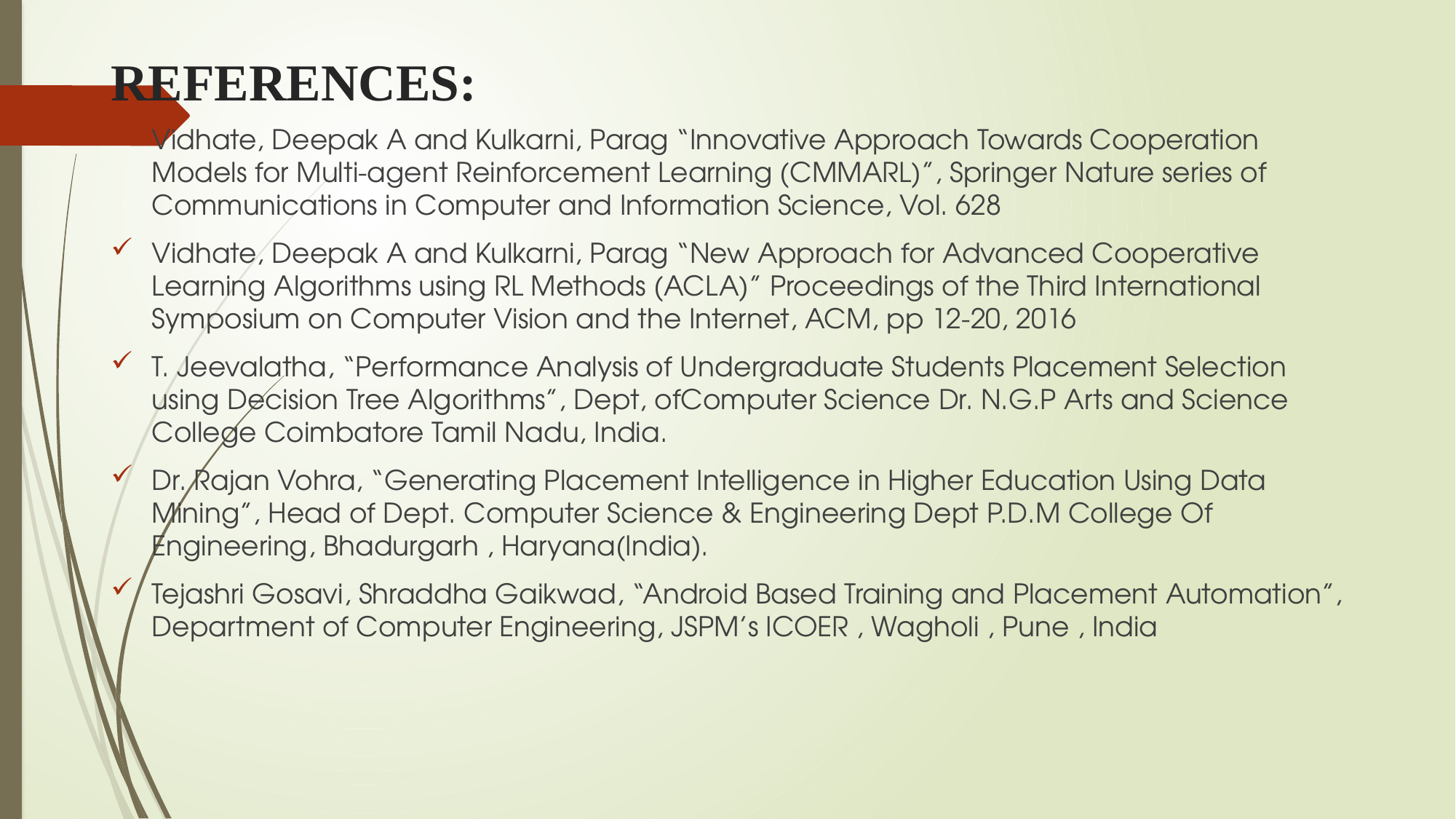

# REFERENCES:
Vidhate, Deepak A and Kulkarni, Parag “Innovative Approach Towards Cooperation Models for Multi-agent Reinforcement Learning (CMMARL)”, Springer Nature series of Communications in Computer and Information Science, Vol. 628
Vidhate, Deepak A and Kulkarni, Parag “New Approach for Advanced Cooperative Learning Algorithms using RL Methods (ACLA)” Proceedings of the Third International Symposium on Computer Vision and the Internet, ACM, pp 12-20, 2016
T. Jeevalatha, “Performance Analysis of Undergraduate Students Placement Selection using Decision Tree Algorithms”, Dept, ofComputer Science Dr. N.G.P Arts and Science College Coimbatore Tamil Nadu, India.
Dr. Rajan Vohra, “Generating Placement Intelligence in Higher Education Using Data Mining”, Head of Dept. Computer Science & Engineering Dept P.D.M College Of Engineering, Bhadurgarh , Haryana(India).
Tejashri Gosavi, Shraddha Gaikwad, “Android Based Training and Placement Automation”, Department of Computer Engineering, JSPM’s ICOER , Wagholi , Pune , India